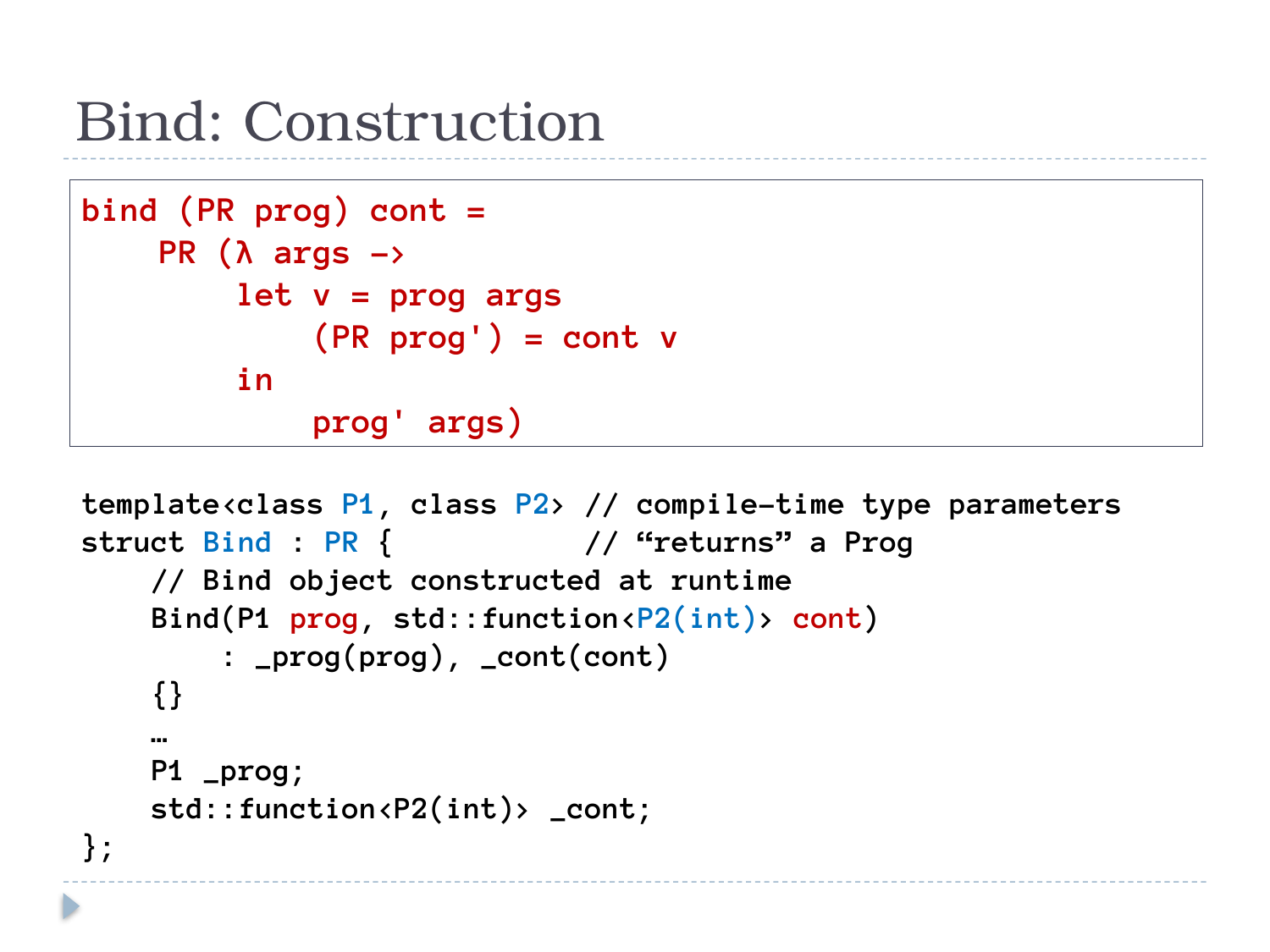

# Bind: Construction
bind (PR prog) cont =
    PR (λ args ->
        let v = prog args
            (PR prog') = cont v
        in
            prog' args)
template<class P1, class P2> // compile-time type parameters
struct Bind : PR {           // “returns” a Prog
    // Bind object constructed at runtime
    Bind(P1 prog, std::function<P2(int)> cont)
        : _prog(prog), _cont(cont)
    {}
    …
    P1 _prog;
    std::function<P2(int)> _cont;
};